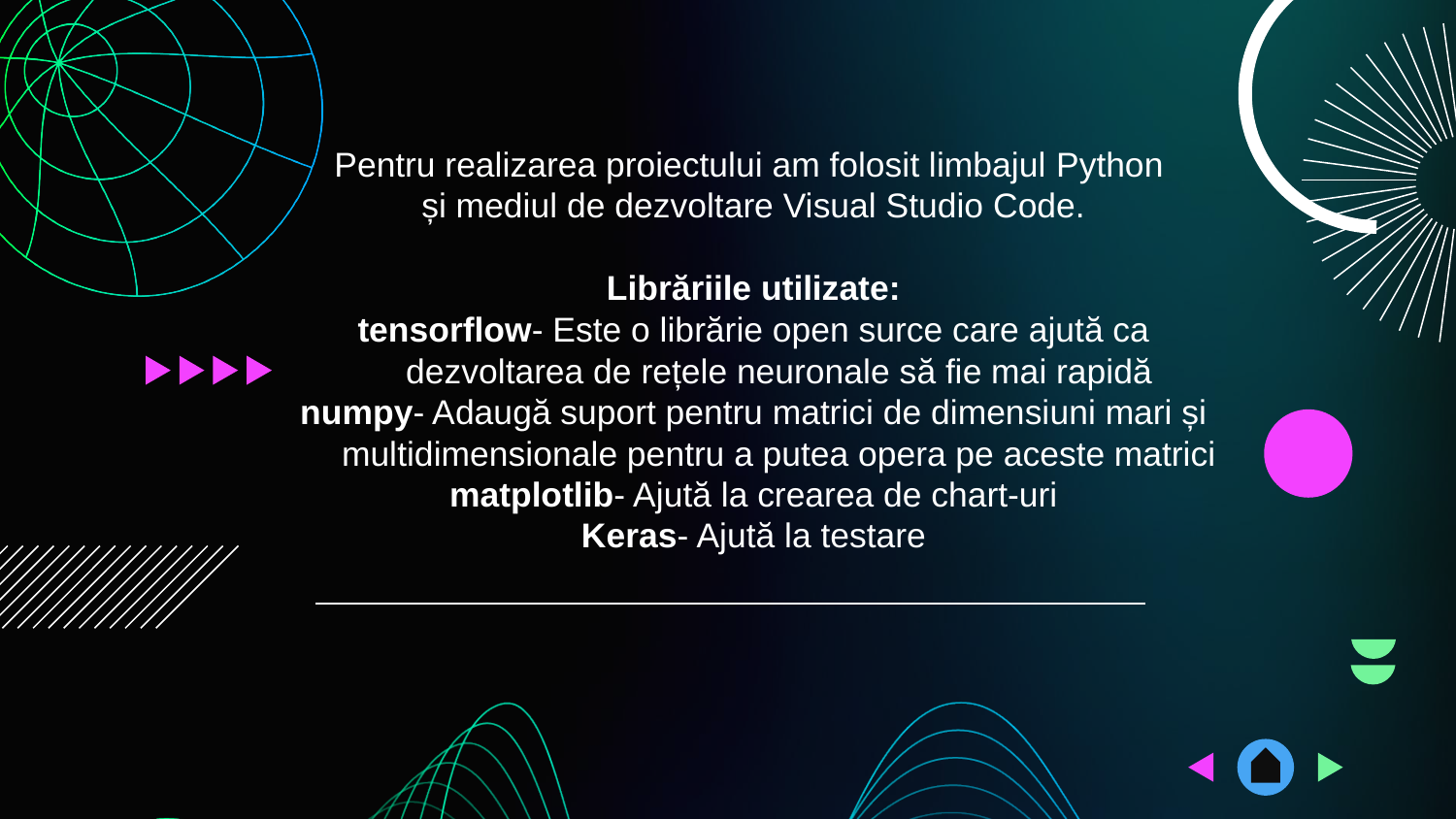

Pentru realizarea proiectului am folosit limbajul Python
și mediul de dezvoltare Visual Studio Code.

Librăriile utilizate:
tensorflow- Este o librărie open surce care ajută ca dezvoltarea de rețele neuronale să fie mai rapidă
numpy- Adaugă suport pentru matrici de dimensiuni mari și multidimensionale pentru a putea opera pe aceste matrici
matplotlib- Ajută la crearea de chart-uri
Keras- Ajută la testare